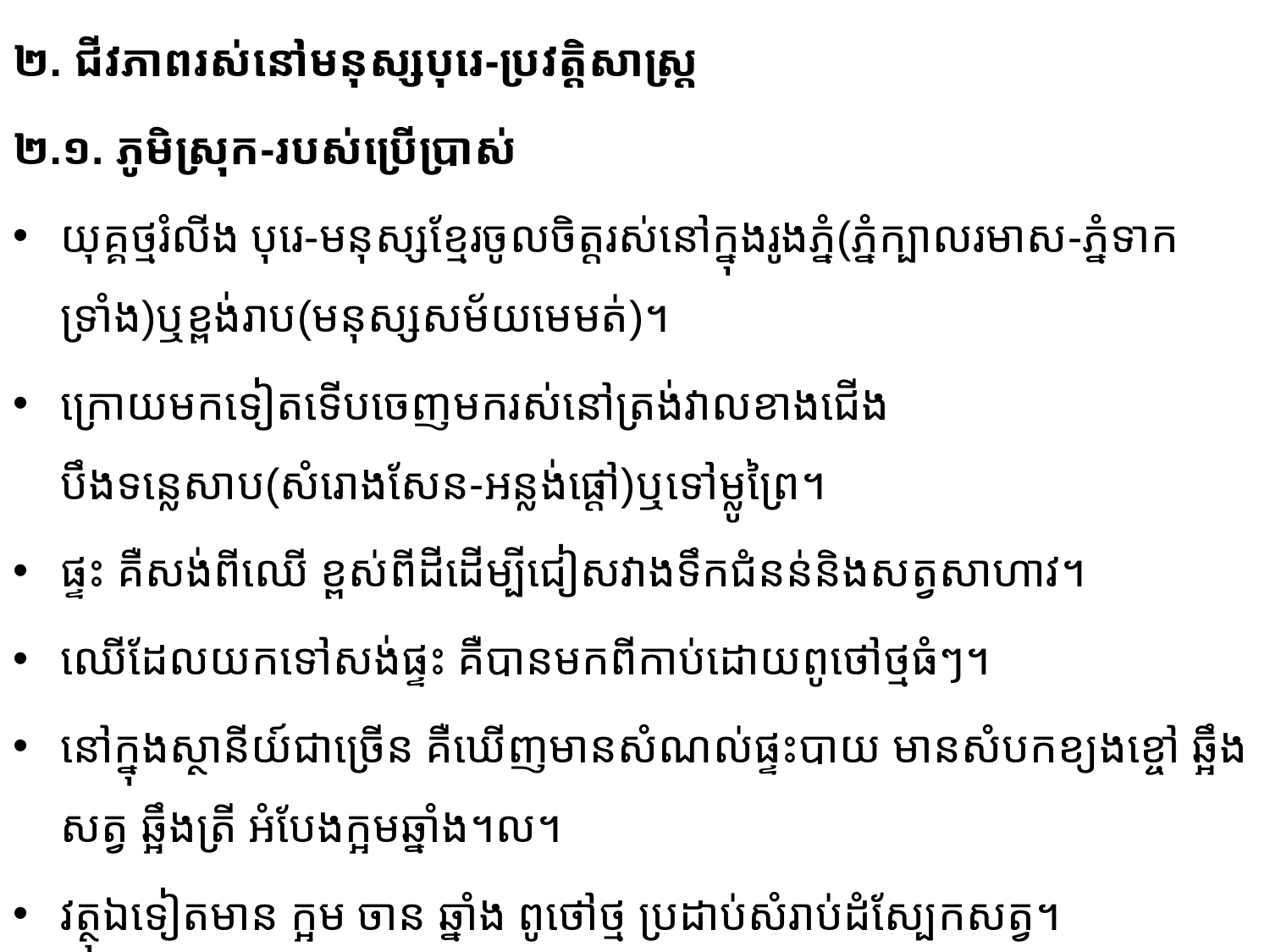

២. ជីវភាពរស់នៅមនុស្សបុរេ-ប្រវត្តិសាស្រ្ត
២.១. ភូមិស្រុក-របស់ប្រើប្រាស់
យុគ្គថ្មរំលីង បុរេ-មនុស្សខ្មែរចូលចិត្តរស់នៅក្នុងរូងភ្នំ(ភ្នំក្បាលរមាស-ភ្នំទាកទ្រាំង)ឬខ្ពង់រាប​(​មនុស្សសម័យ​មេមត់)។
ក្រោយមកទៀតទើបចេញមករស់នៅត្រង់វាលខាងជើងបឹងទន្លេសាប(សំរោងសែន-អន្លង់ផ្តៅ)ឬទៅម្លូព្រៃ។
ផ្ទះ​ គឺសង់ពីឈើ ខ្ពស់ពីដីដើម្បីជៀសវាងទឹកជំនន់និងសត្វសាហាវ។
ឈើដែលយកទៅសង់ផ្ទះ គឺ​បាន​មកពីកាប់ដោយពូថៅថ្មធំៗ។
នៅក្នុងស្ថានីយ៍ជាច្រើន គឺឃើញមានសំណល់ផ្ទះបាយ មានសំបកខ្យងខ្ចៅ ឆ្អឹង​សត្វ ឆ្អឹងត្រី អំបែងក្អមឆ្នាំង។ល។
វត្ថុឯទៀតមាន ក្អម ចាន ឆ្នាំង ពូថៅថ្ម ប្រដាប់សំរាប់ដំស្បែកសត្វ។